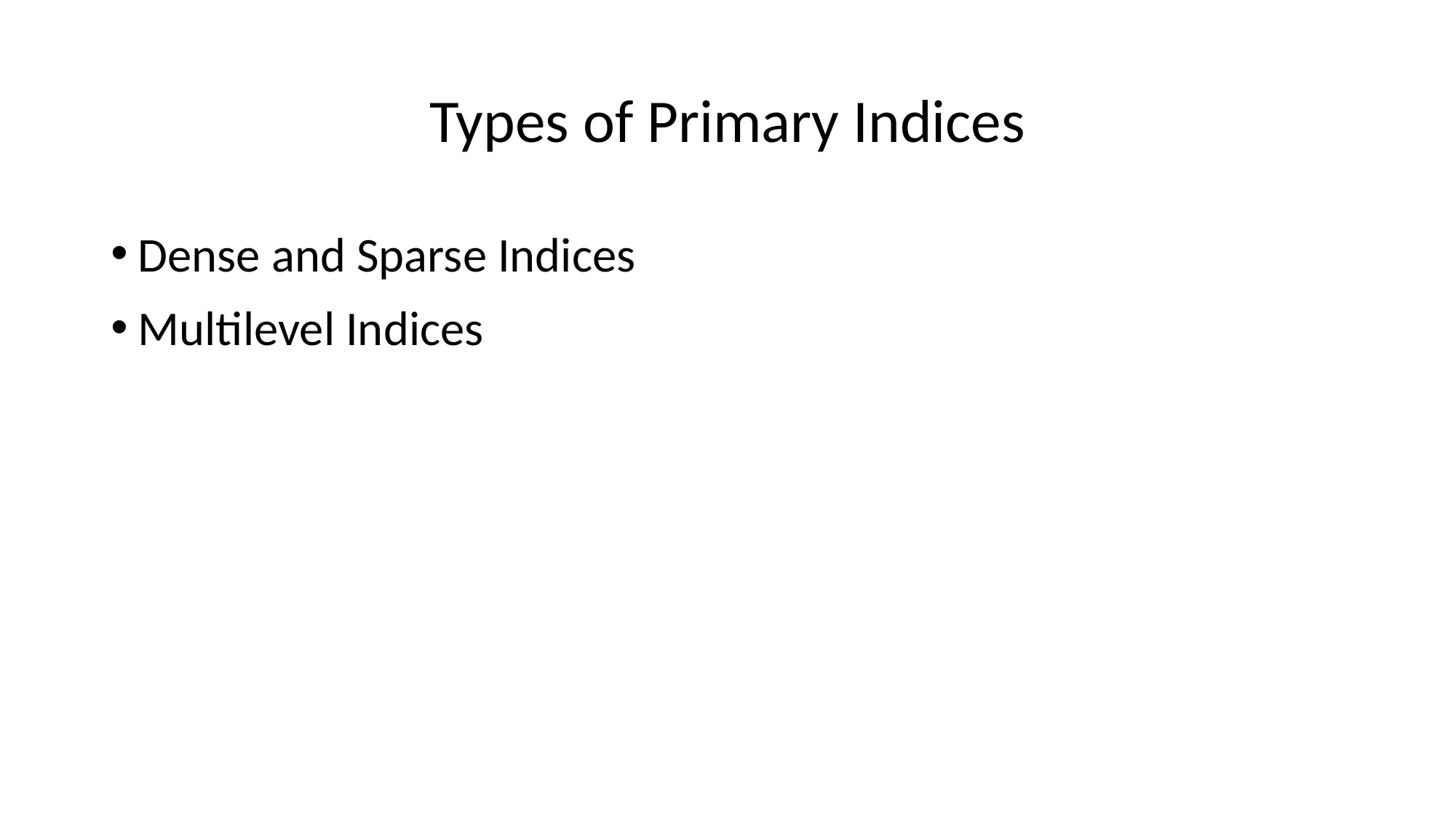

# Types of Primary Indices
Dense and Sparse Indices
Multilevel Indices